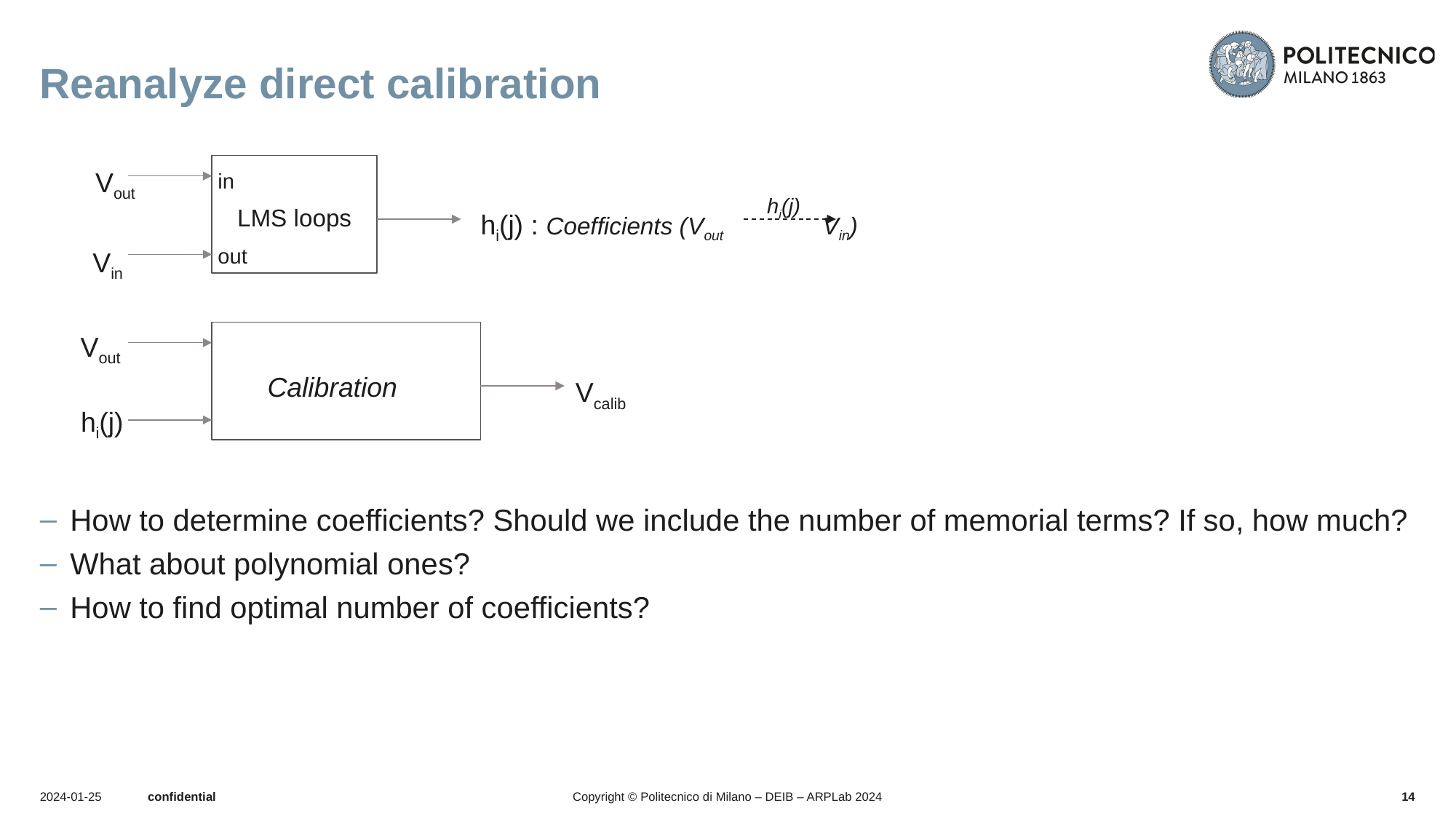

# Reanalyze direct calibration

How to determine coefficients? Should we include the number of memorial terms? If so, how much?
What about polynomial ones?
How to find optimal number of coefficients?

LMS loops
Vout
in
hi(j)
hi(j) : Coefficients (Vout                          Vin)
Vin
out
Vout

Calibration
Vcalib
hi(j)